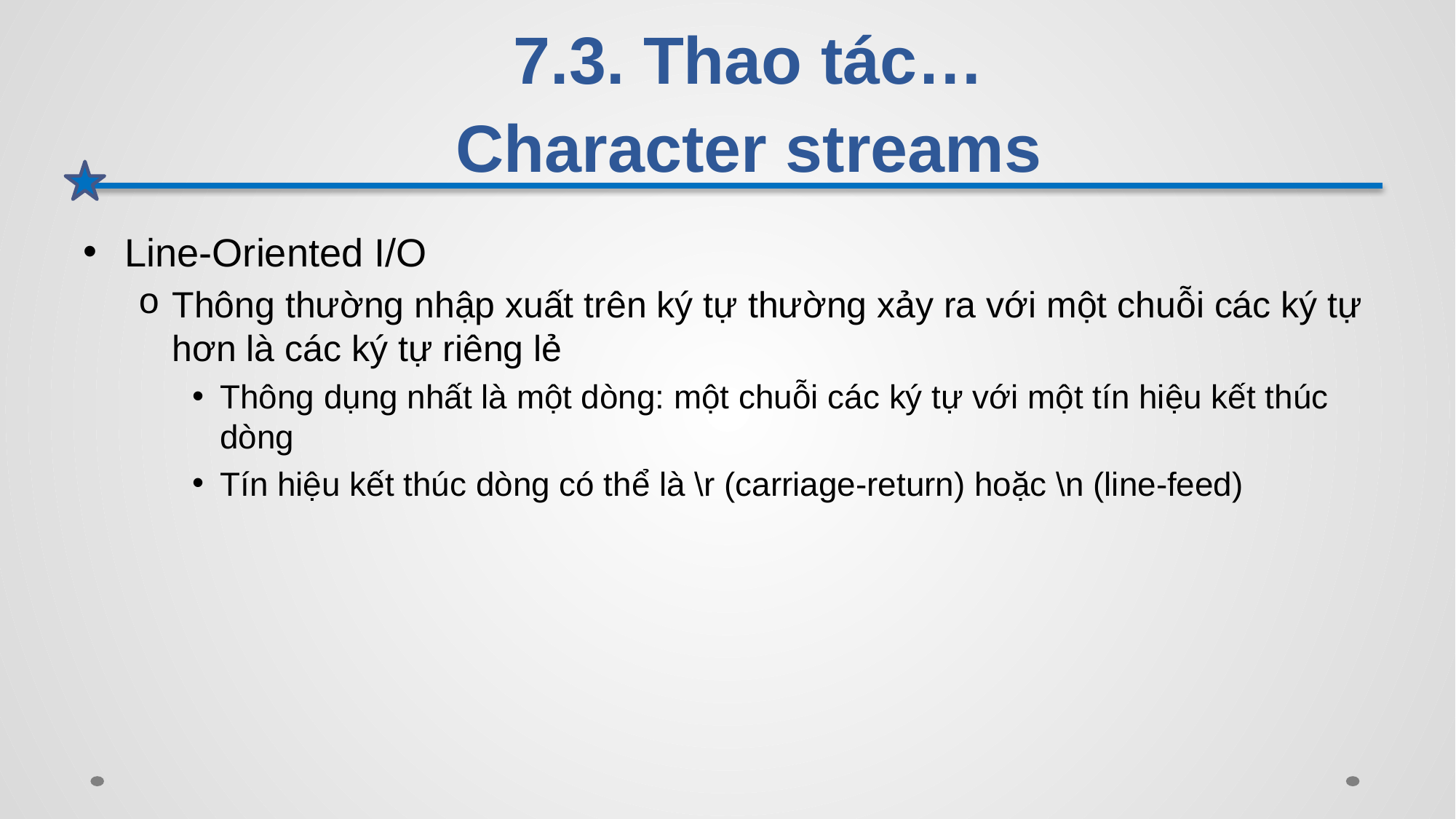

# 7.3. Thao tác… Character streams
Line-Oriented I/O
Thông thường nhập xuất trên ký tự thường xảy ra với một chuỗi các ký tự hơn là các ký tự riêng lẻ
Thông dụng nhất là một dòng: một chuỗi các ký tự với một tín hiệu kết thúc dòng
Tín hiệu kết thúc dòng có thể là \r (carriage-return) hoặc \n (line-feed)